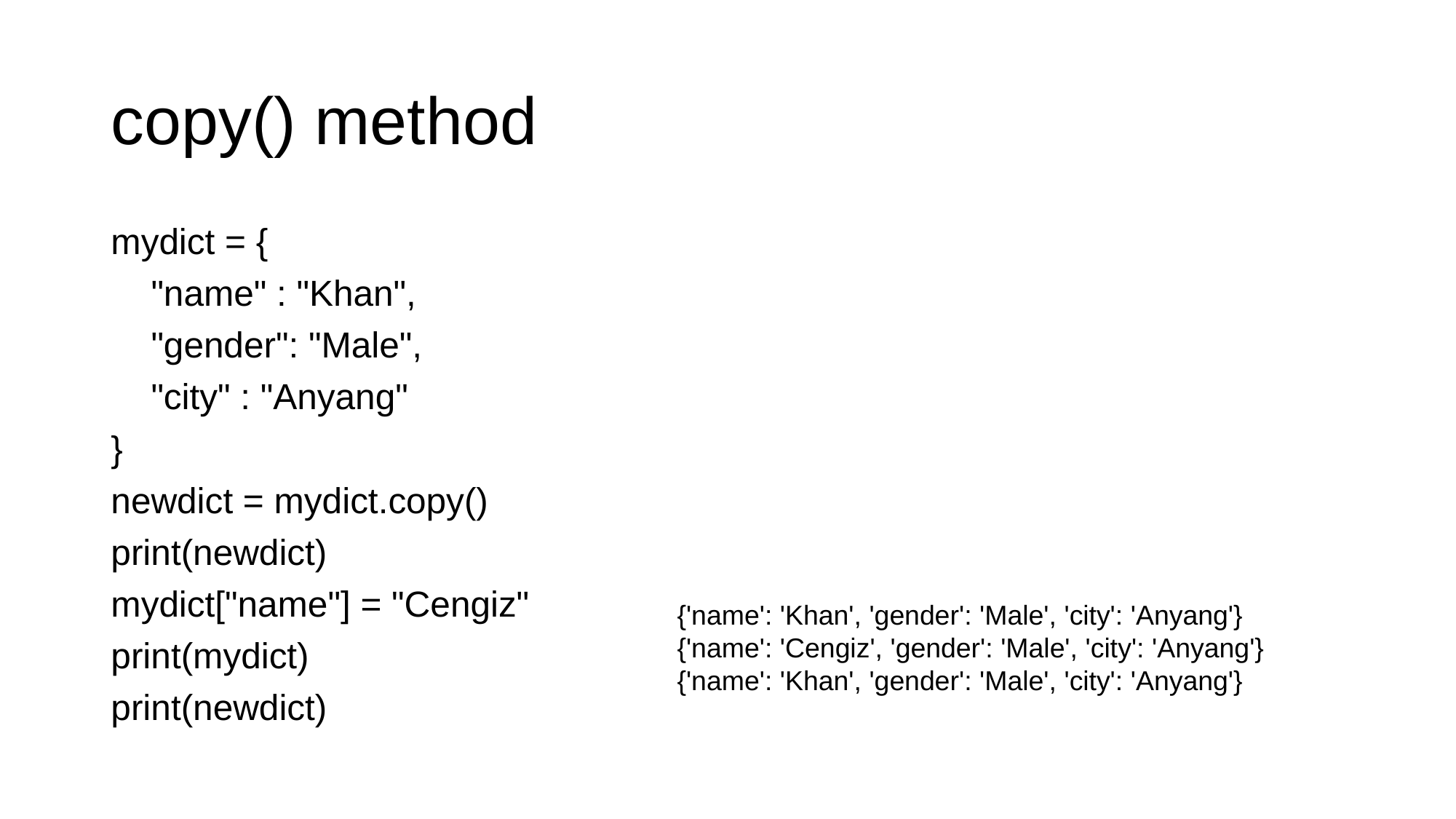

# copy() method
mydict = {
    "name" : "Khan",
    "gender": "Male",
    "city" : "Anyang"
}
newdict = mydict.copy()
print(newdict)
mydict["name"] = "Cengiz"
print(mydict)
print(newdict)
{'name': 'Khan', 'gender': 'Male', 'city': 'Anyang'}
{'name': 'Cengiz', 'gender': 'Male', 'city': 'Anyang'}
{'name': 'Khan', 'gender': 'Male', 'city': 'Anyang'}